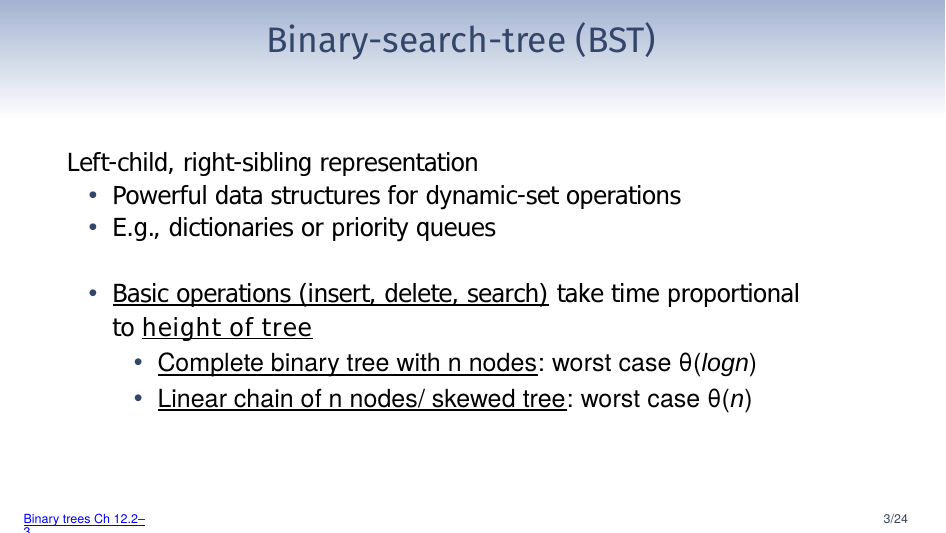

# Binary-search-tree (BST)
Left-child, right-sibling representation
Powerful data structures for dynamic-set operations
E.g., dictionaries or priority queues
Basic operations (insert, delete, search) take time proportional to height of tree
Complete binary tree with n nodes: worst case θ(logn)
Linear chain of n nodes/ skewed tree: worst case θ(n)

Binary trees Ch 12.2–3
3/24